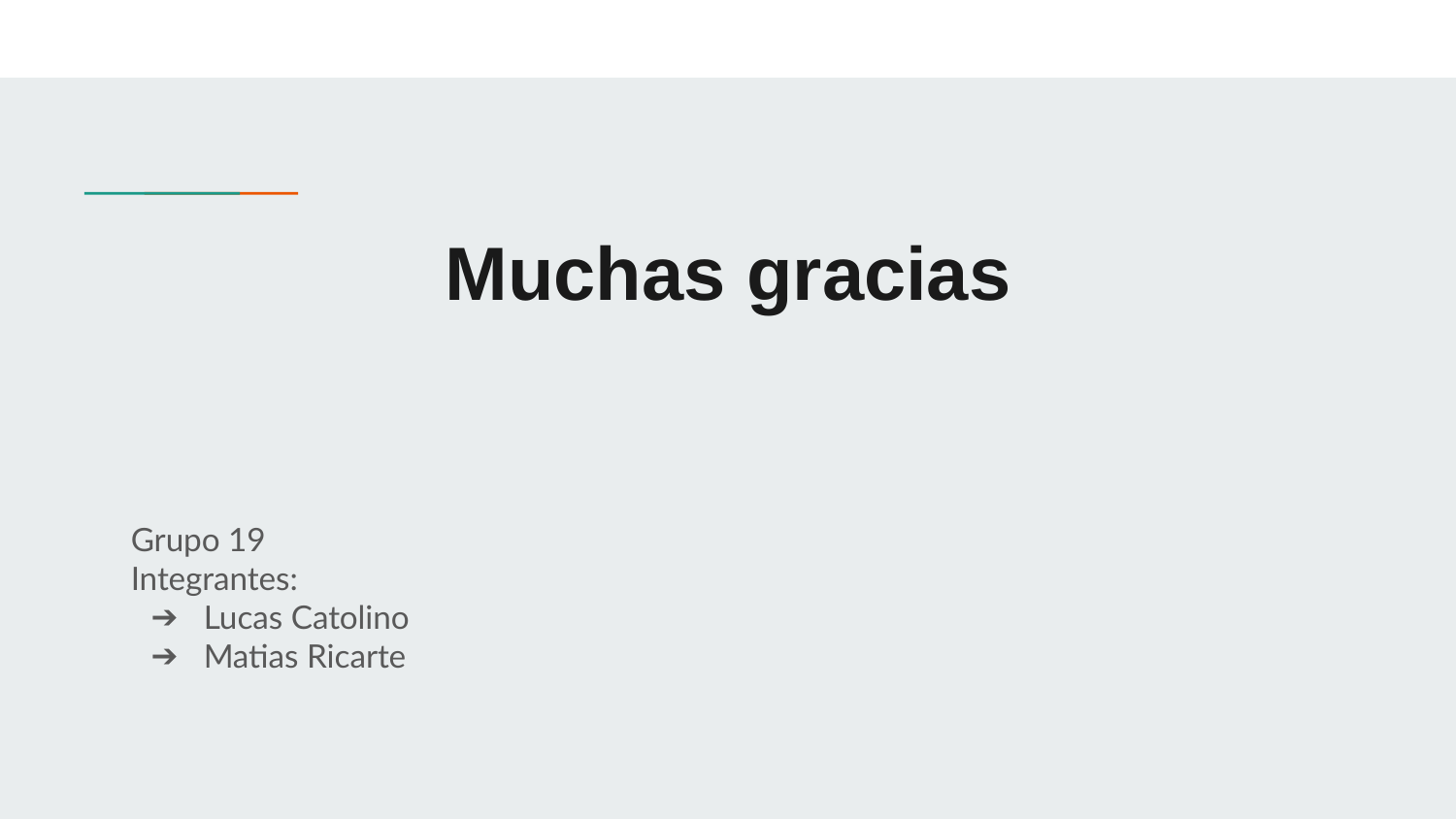

# Muchas gracias

Grupo 19
Integrantes:
Lucas Catolino
Matias Ricarte